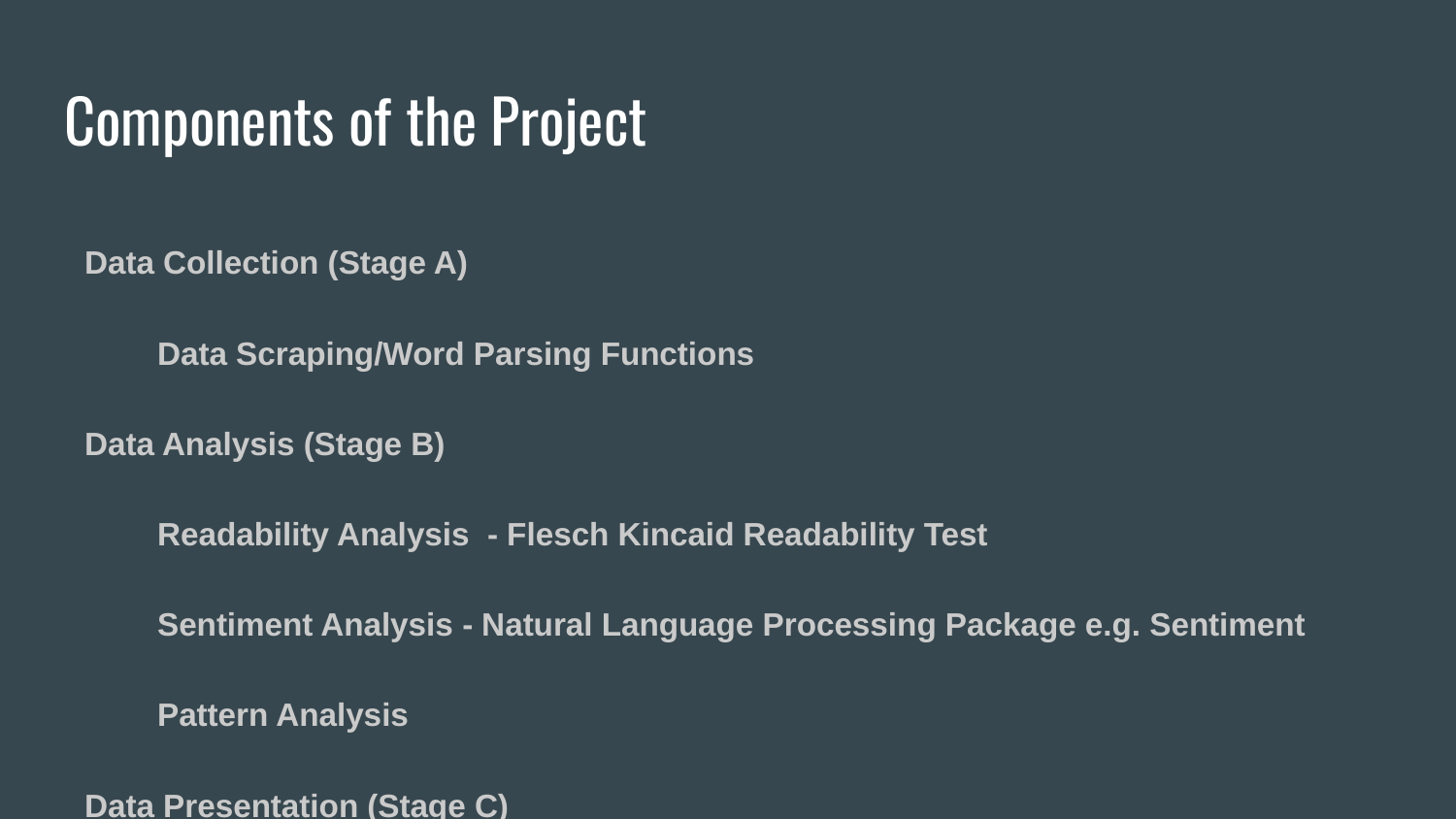

# Components of the Project
Data Collection (Stage A)
Data Scraping/Word Parsing Functions
Data Analysis (Stage B)
Readability Analysis  - Flesch Kincaid Readability Test
Sentiment Analysis - Natural Language Processing Package e.g. Sentiment
Pattern Analysis
Data Presentation (Stage C)
Constructing Chrome Extension/Graphic Designs
Results Presentation/Display Functions